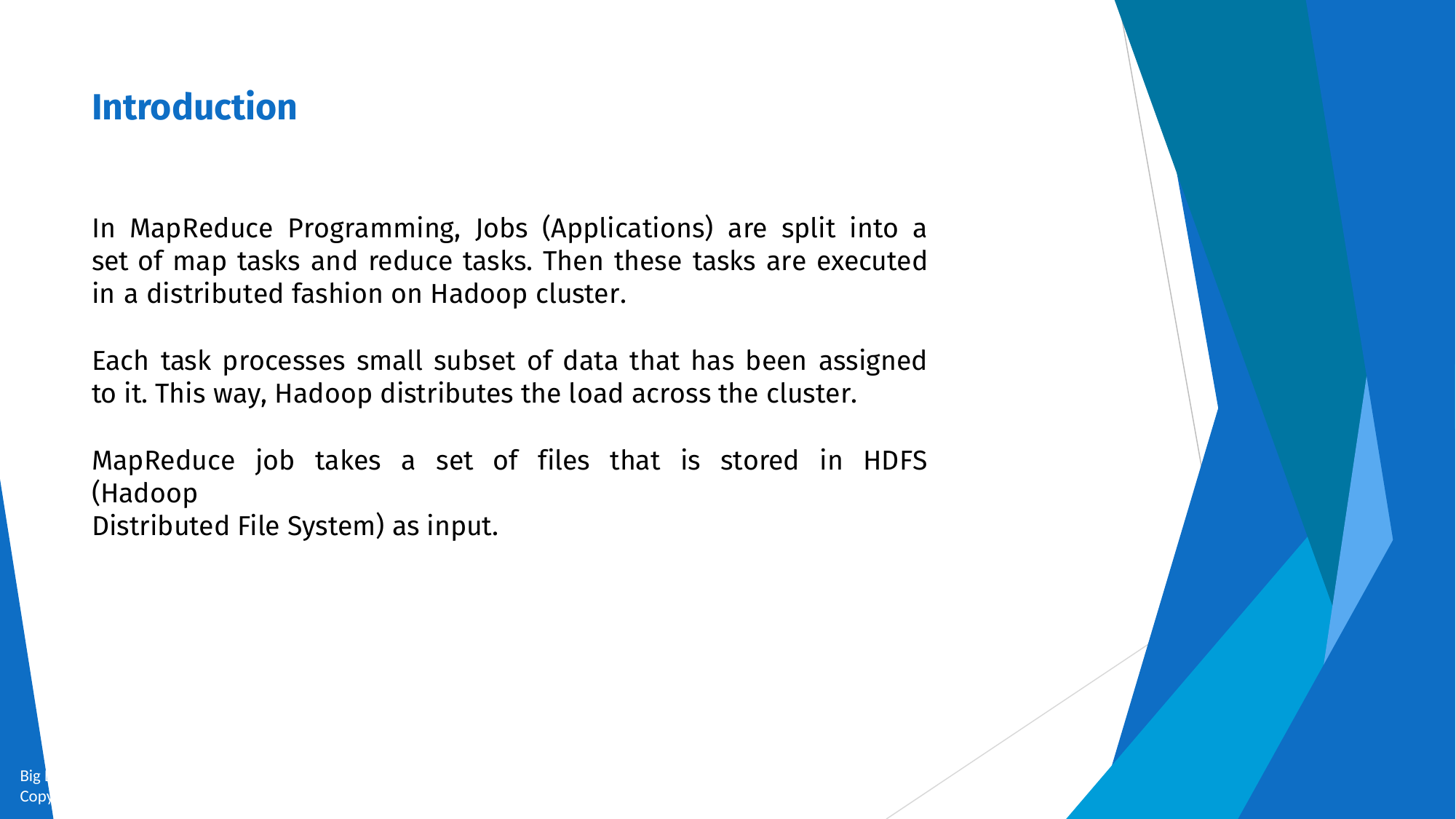

# Introduction
In MapReduce Programming, Jobs (Applications) are split into a set of map tasks and reduce tasks. Then these tasks are executed in a distributed fashion on Hadoop cluster.

Each task processes small subset of data that has been assigned to it. This way, Hadoop distributes the load across the cluster.

MapReduce job takes a set of files that is stored in HDFS (Hadoop
Distributed File System) as input.
Big Data and Analytics by Seema Acharya and Subhashini Chellappan
Copyright 2015, WILEY INDIA PVT. LTD.